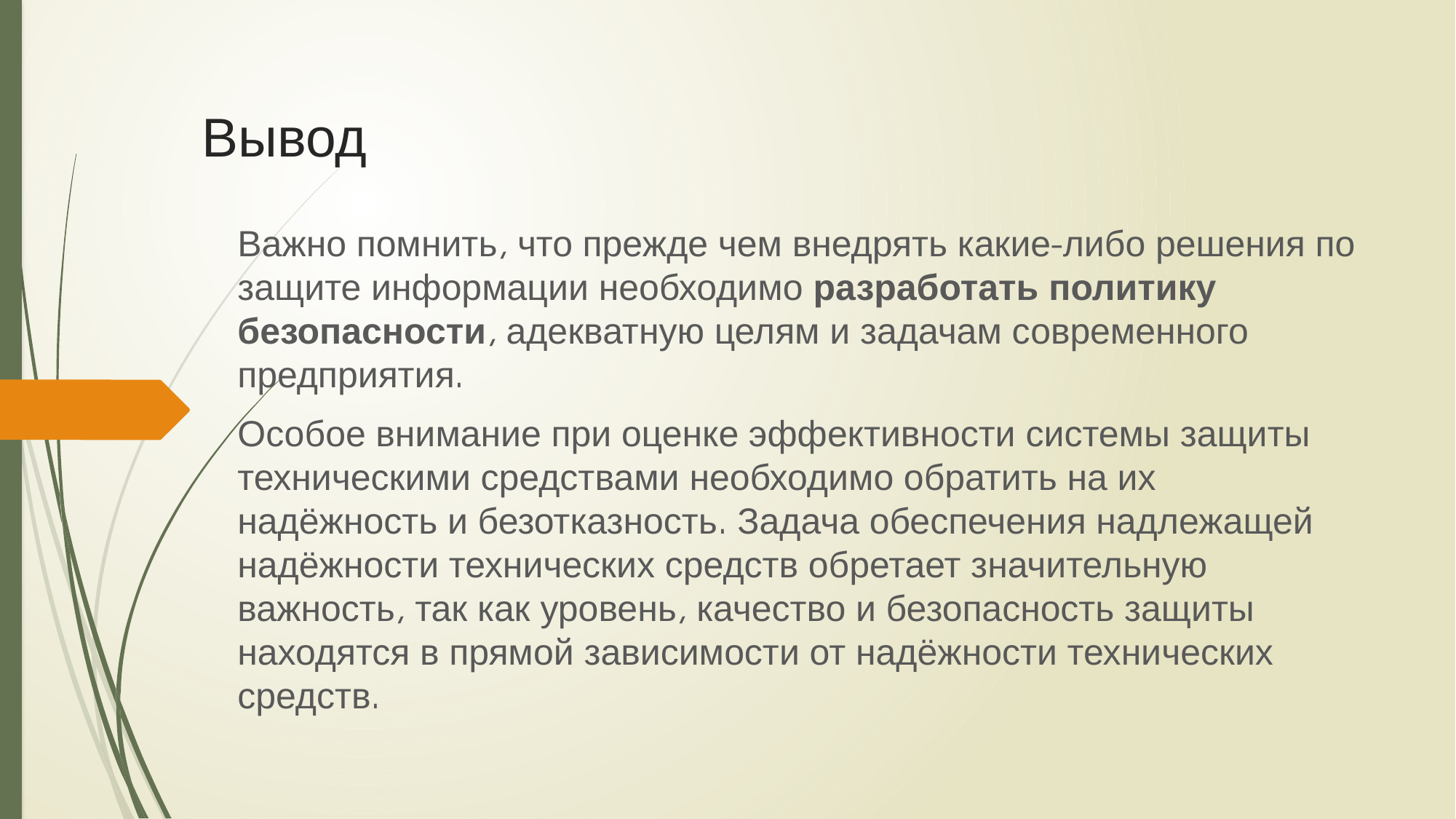

# Вывод
Важно помнить, что прежде чем внедрять какие-либо решения по защите информации необходимо разработать политику безопасности, адекватную целям и задачам современного предприятия.
Особое внимание при оценке эффективности системы защиты техническими средствами необходимо обратить на их надёжность и безотказность. Задача обеспечения надлежащей надёжности технических средств обретает значительную важность, так как уровень, качество и безопасность защиты находятся в прямой зависимости от надёжности технических средств.